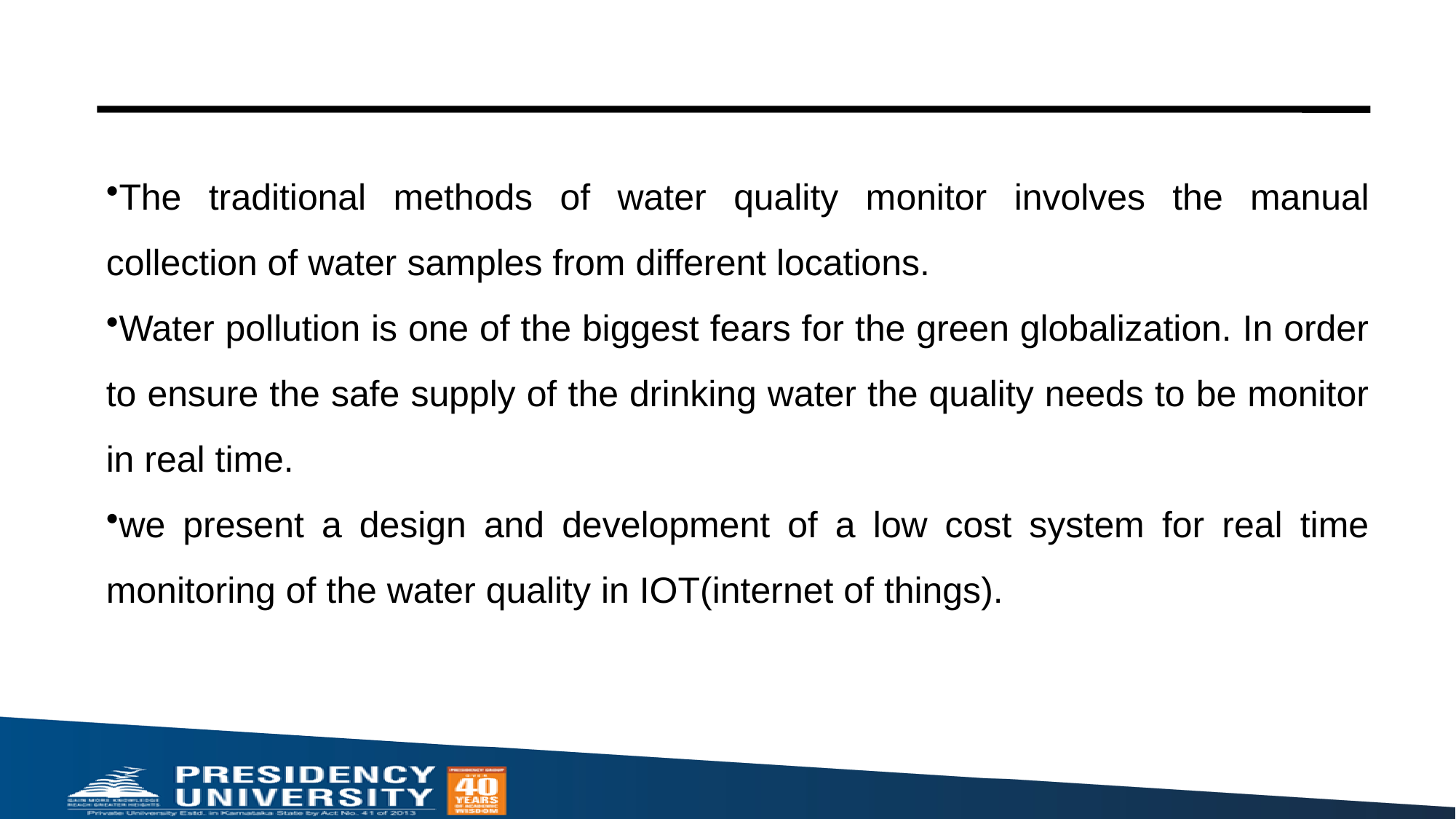

The traditional methods of water quality monitor involves the manual collection of water samples from different locations.
Water pollution is one of the biggest fears for the green globalization. In order to ensure the safe supply of the drinking water the quality needs to be monitor in real time.
we present a design and development of a low cost system for real time monitoring of the water quality in IOT(internet of things).